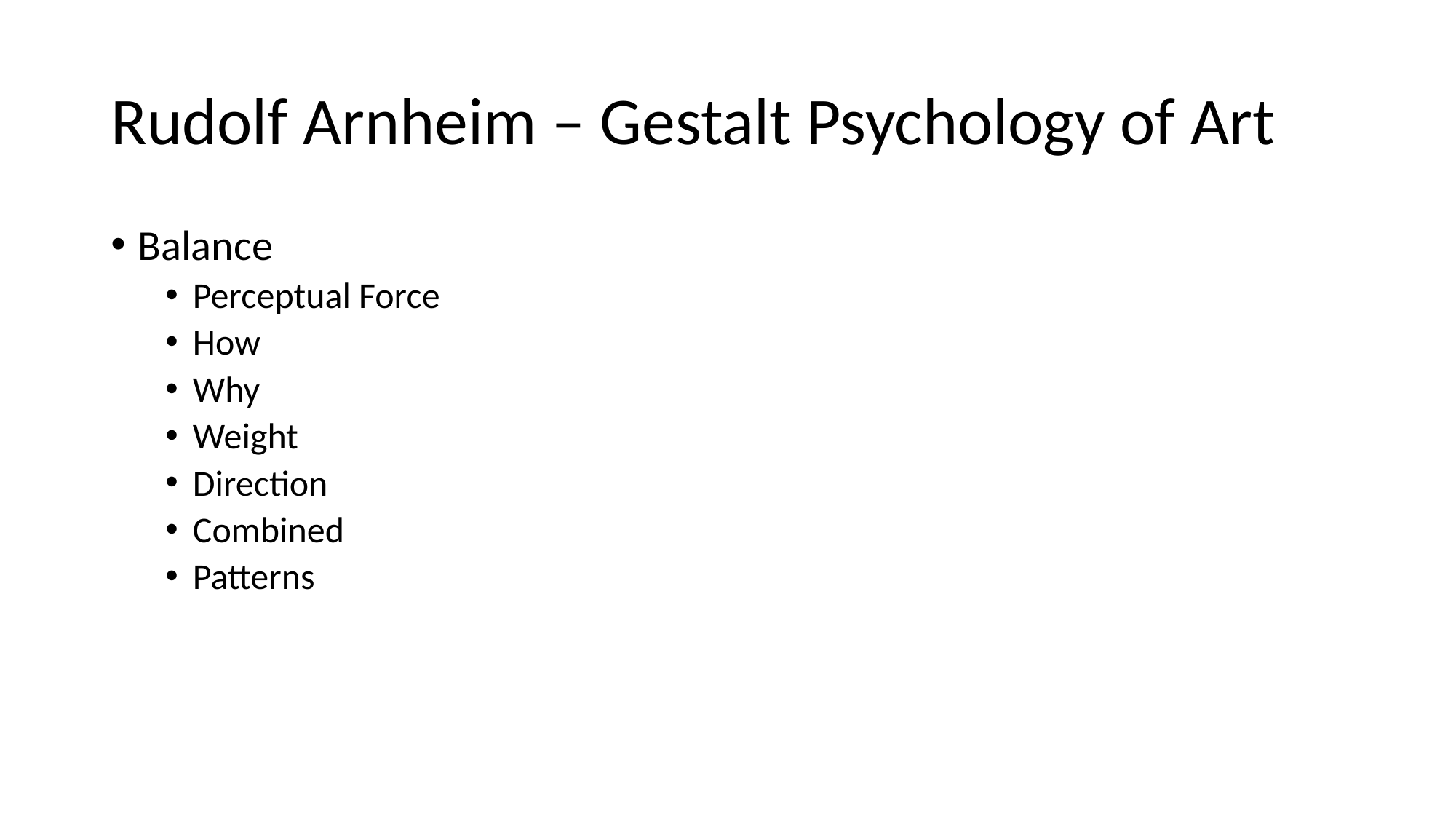

# Rudolf Arnheim – Gestalt Psychology of Art
Balance
Perceptual Force
How
Why
Weight
Direction
Combined
Patterns